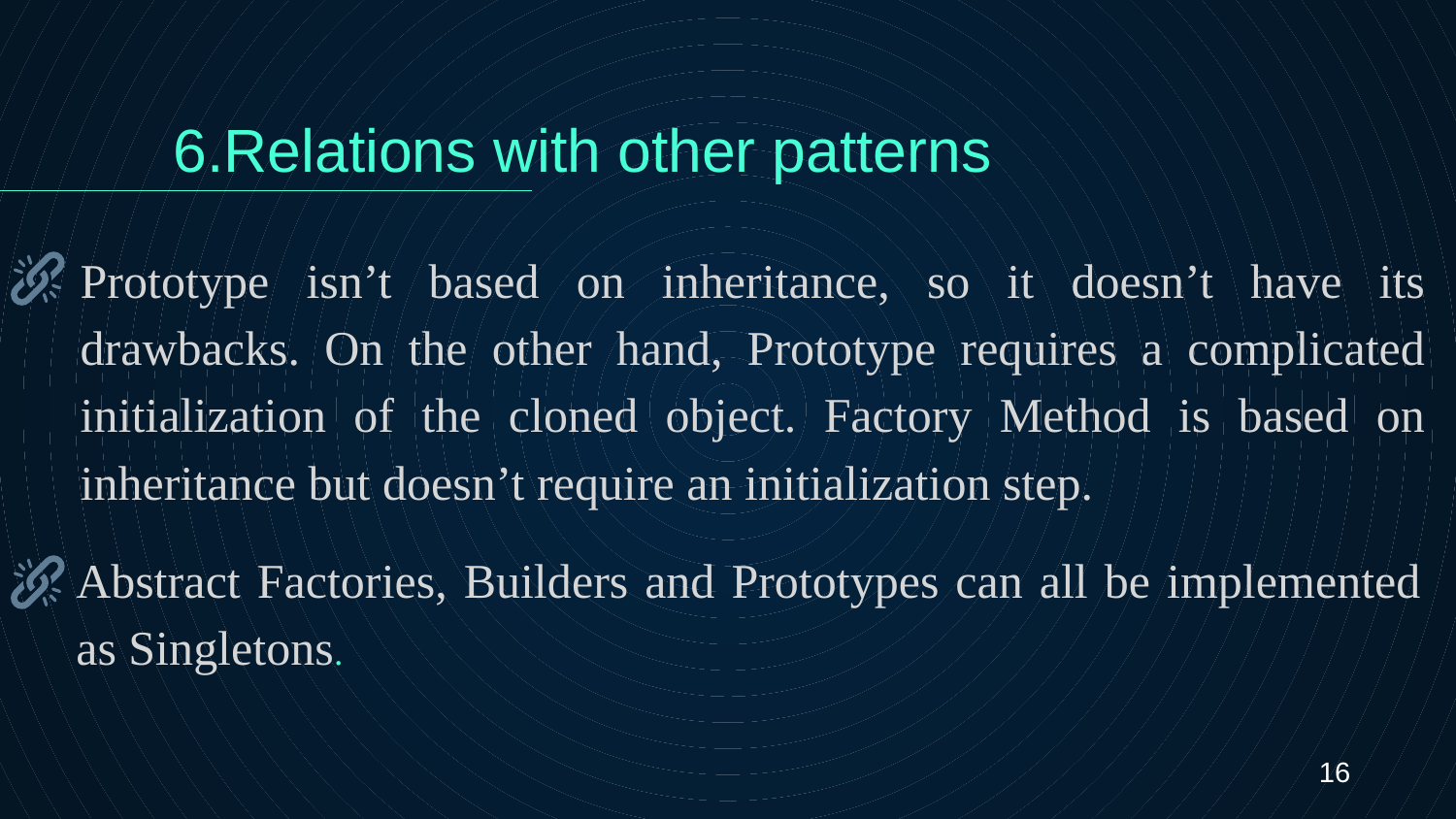

6.Relations with other patterns

# Prototype isn’t based on inheritance, so it doesn’t have its drawbacks. On the other hand, Prototype requires a complicated initialization of the cloned object. Factory Method is based on inheritance but doesn’t require an initialization step.

16
Abstract Factories, Builders and Prototypes can all be implemented as Singletons.